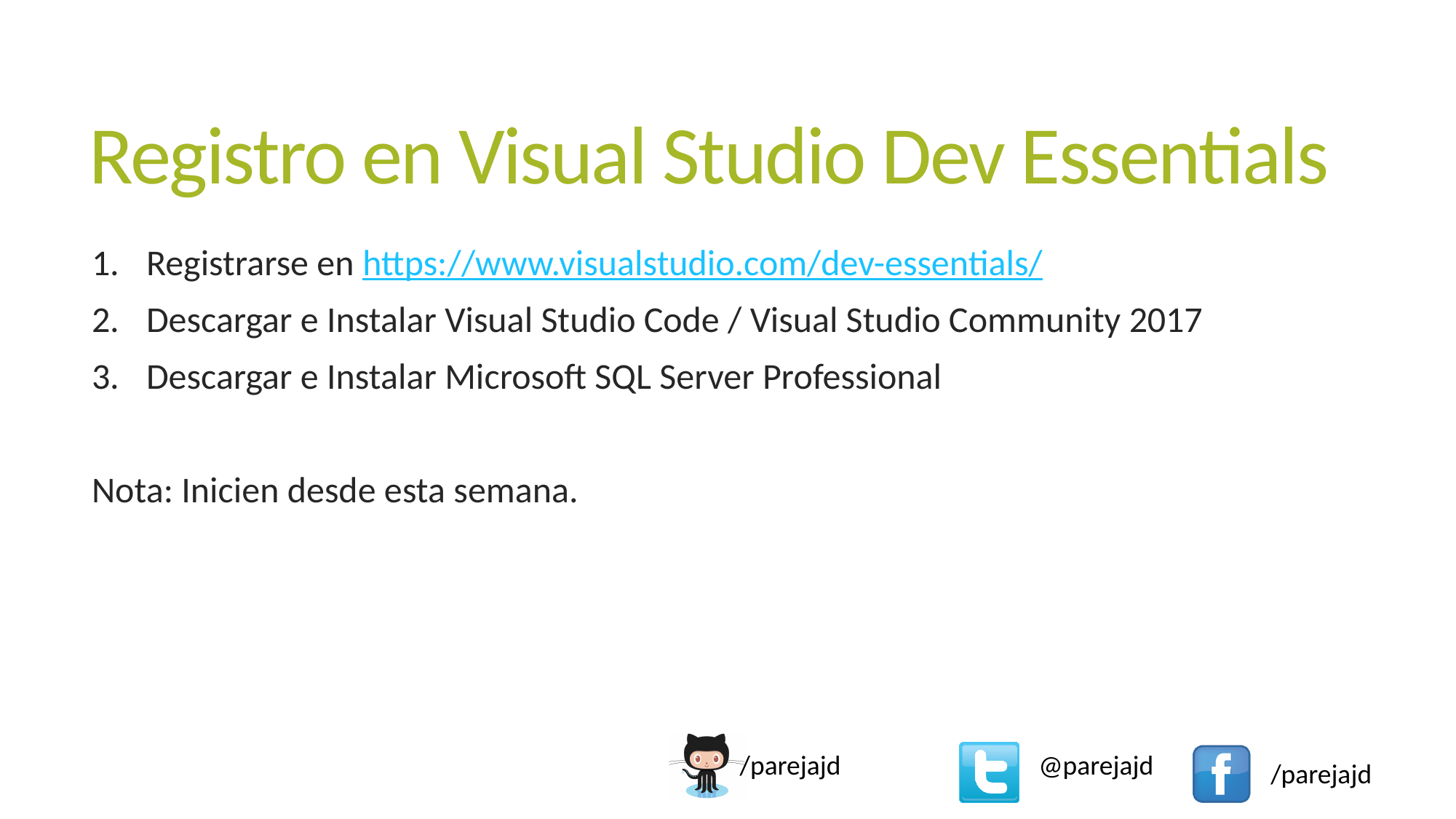

# Registro en Visual Studio Dev Essentials
Registrarse en https://www.visualstudio.com/dev-essentials/
Descargar e Instalar Visual Studio Code / Visual Studio Community 2017
Descargar e Instalar Microsoft SQL Server Professional

Nota: Inicien desde esta semana.